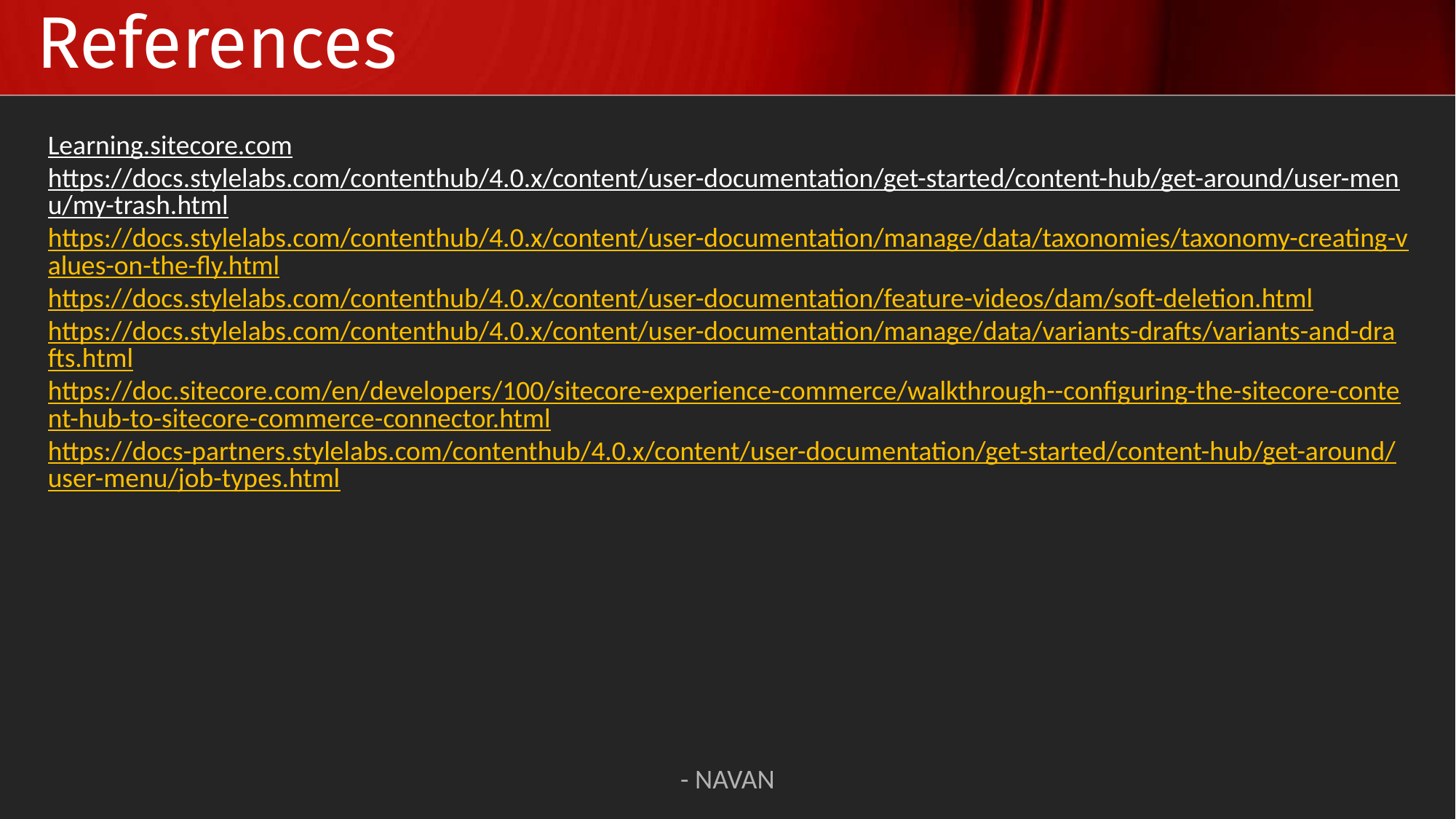

# References
Learning.sitecore.com
https://docs.stylelabs.com/contenthub/4.0.x/content/user-documentation/get-started/content-hub/get-around/user-menu/my-trash.html
https://docs.stylelabs.com/contenthub/4.0.x/content/user-documentation/manage/data/taxonomies/taxonomy-creating-values-on-the-fly.html
https://docs.stylelabs.com/contenthub/4.0.x/content/user-documentation/feature-videos/dam/soft-deletion.html
https://docs.stylelabs.com/contenthub/4.0.x/content/user-documentation/manage/data/variants-drafts/variants-and-drafts.html
https://doc.sitecore.com/en/developers/100/sitecore-experience-commerce/walkthrough--configuring-the-sitecore-content-hub-to-sitecore-commerce-connector.html
https://docs-partners.stylelabs.com/contenthub/4.0.x/content/user-documentation/get-started/content-hub/get-around/user-menu/job-types.html

- NAVAN